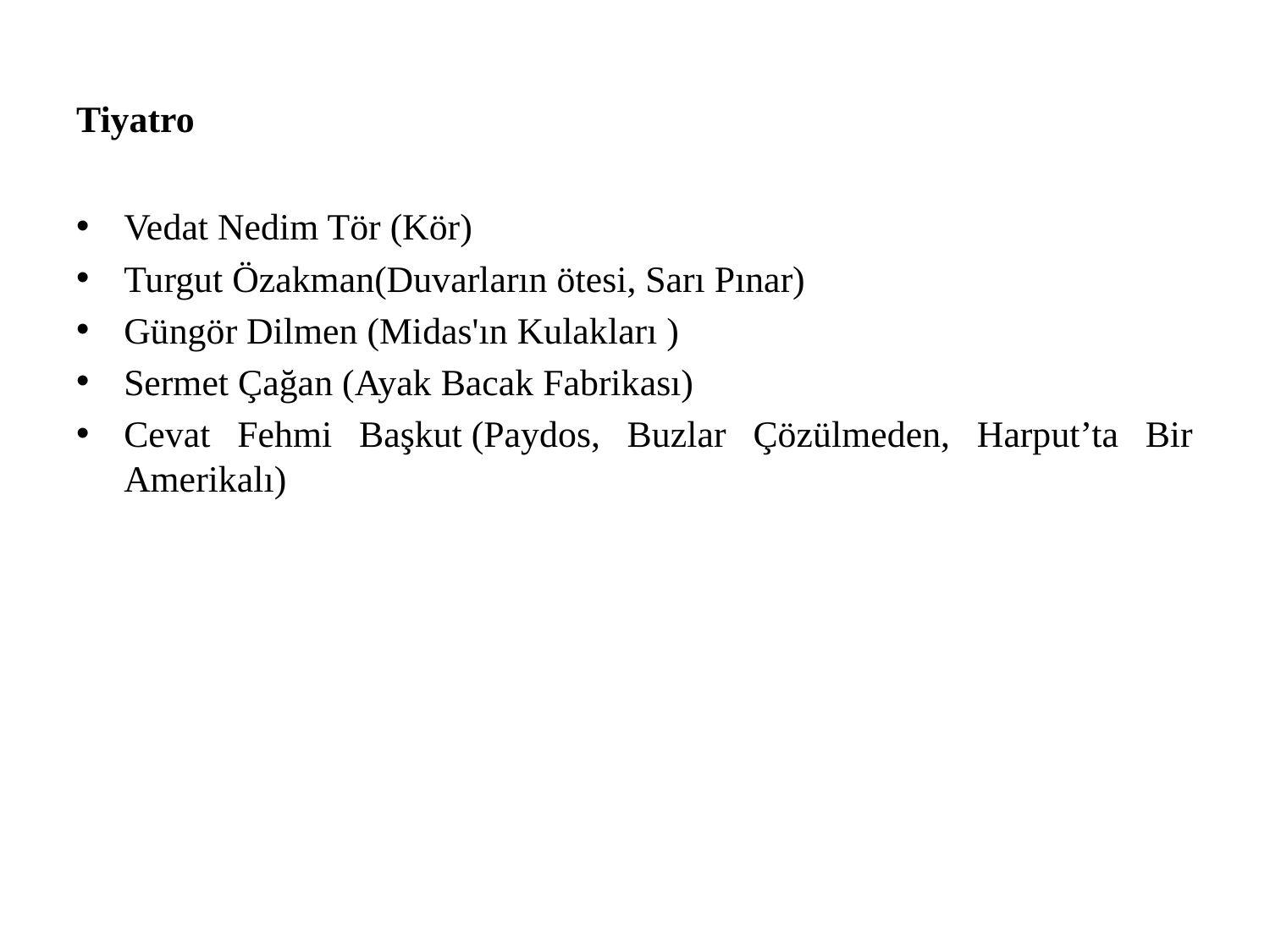

# Tiyatro
Vedat Nedim Tör (Kör)
Turgut Özakman(Duvarların ötesi, Sarı Pınar)
Güngör Dilmen (Midas'ın Kulakları )
Sermet Çağan (Ayak Bacak Fabrikası)
Cevat Fehmi Başkut (Paydos, Buzlar Çözülmeden, Harput’ta Bir Amerikalı)